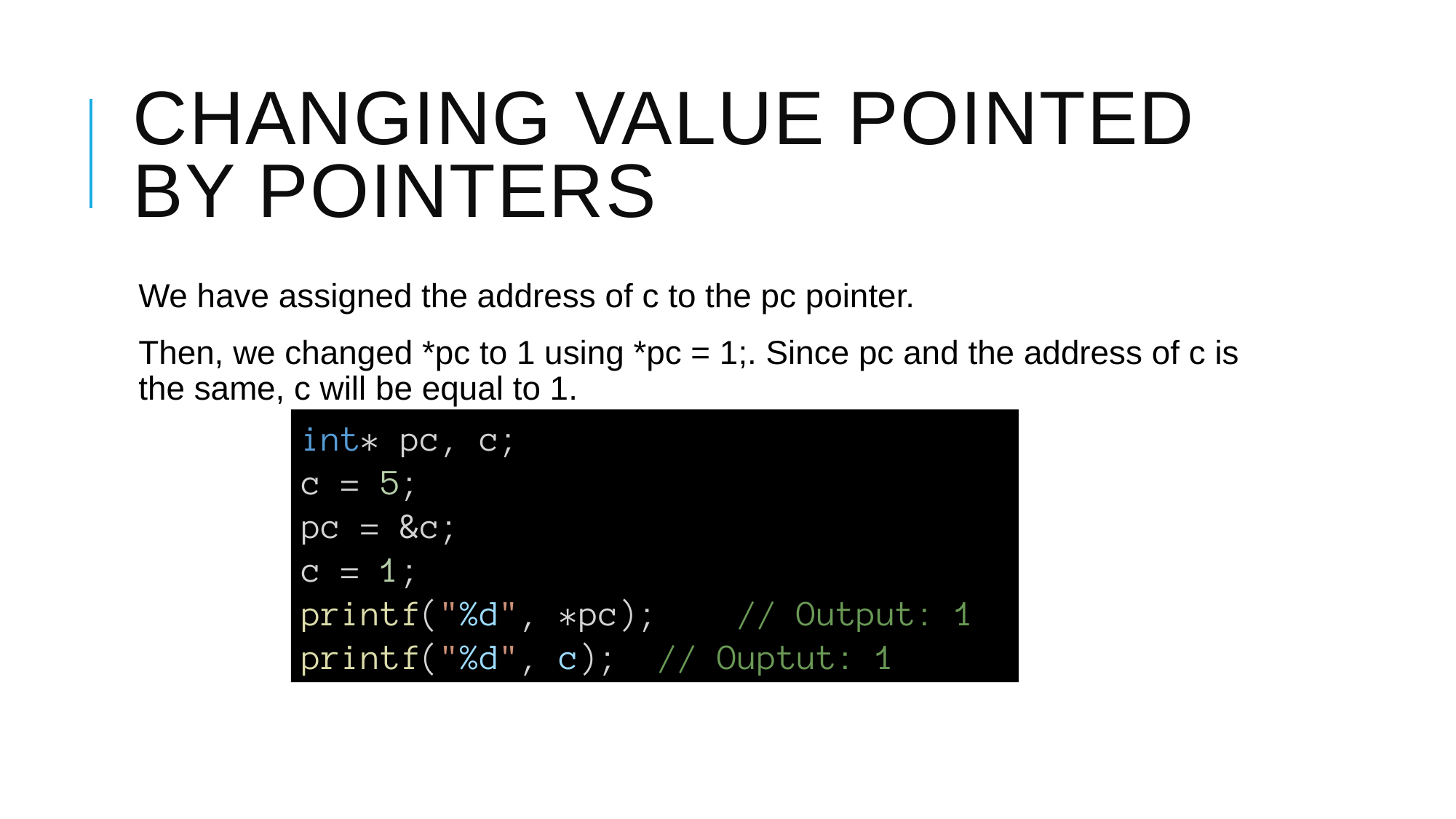

# Changing Value Pointed by Pointers
We have assigned the address of c to the pc pointer.
Then, we changed *pc to 1 using *pc = 1;. Since pc and the address of c is the same, c will be equal to 1.
int* pc, c;
c = 5;
pc = &c;
c = 1;
printf("%d", *pc);    // Output: 1
printf("%d", c);  // Ouptut: 1